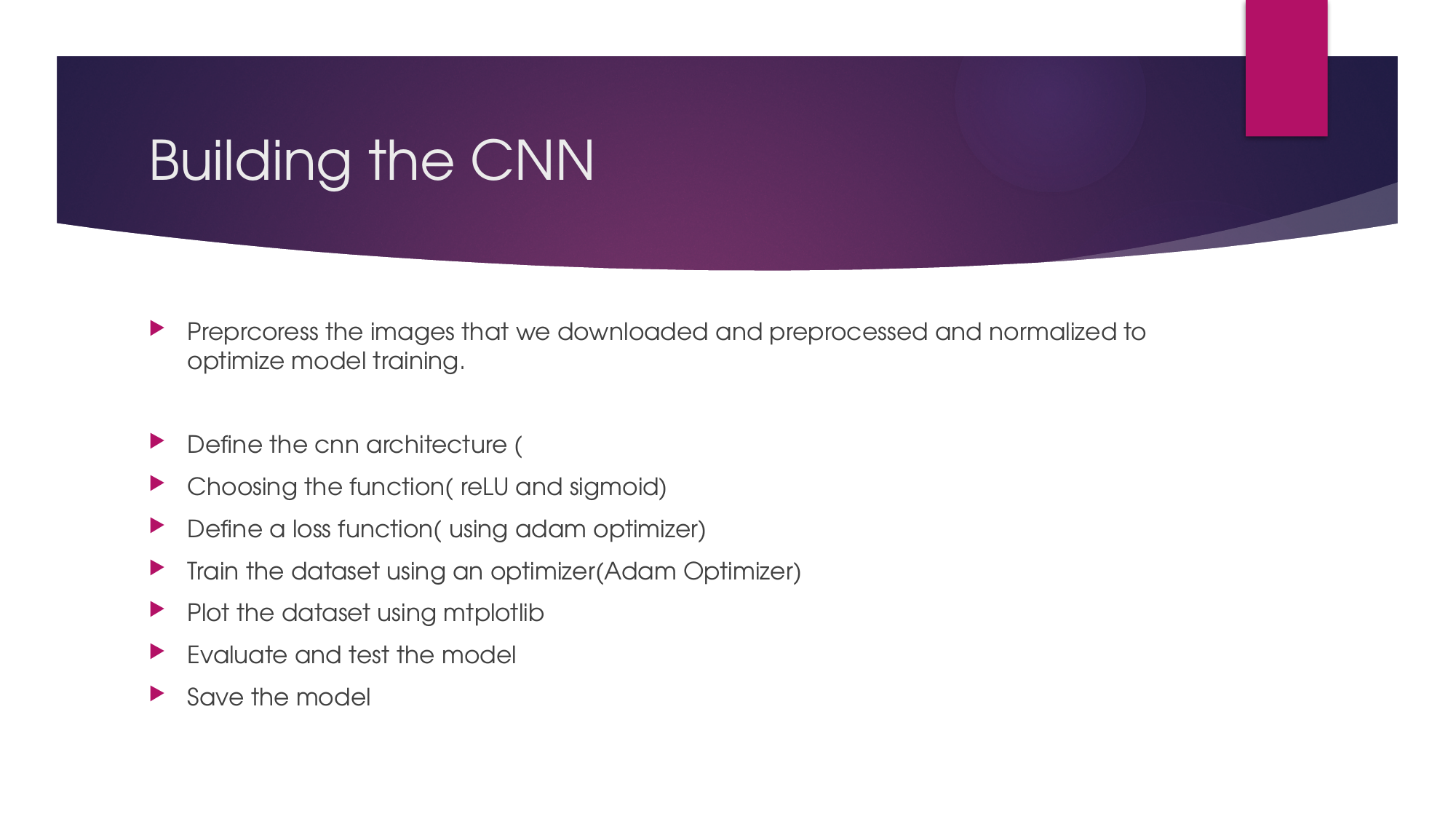

# Building the CNN
Preprcoress the images that we downloaded and preprocessed and normalized to optimize model training.

Define the cnn architecture (
Choosing the function( reLU and sigmoid)
Define a loss function( using adam optimizer)
Train the dataset using an optimizer(Adam Optimizer)
Plot the dataset using mtplotlib
Evaluate and test the model
Save the model